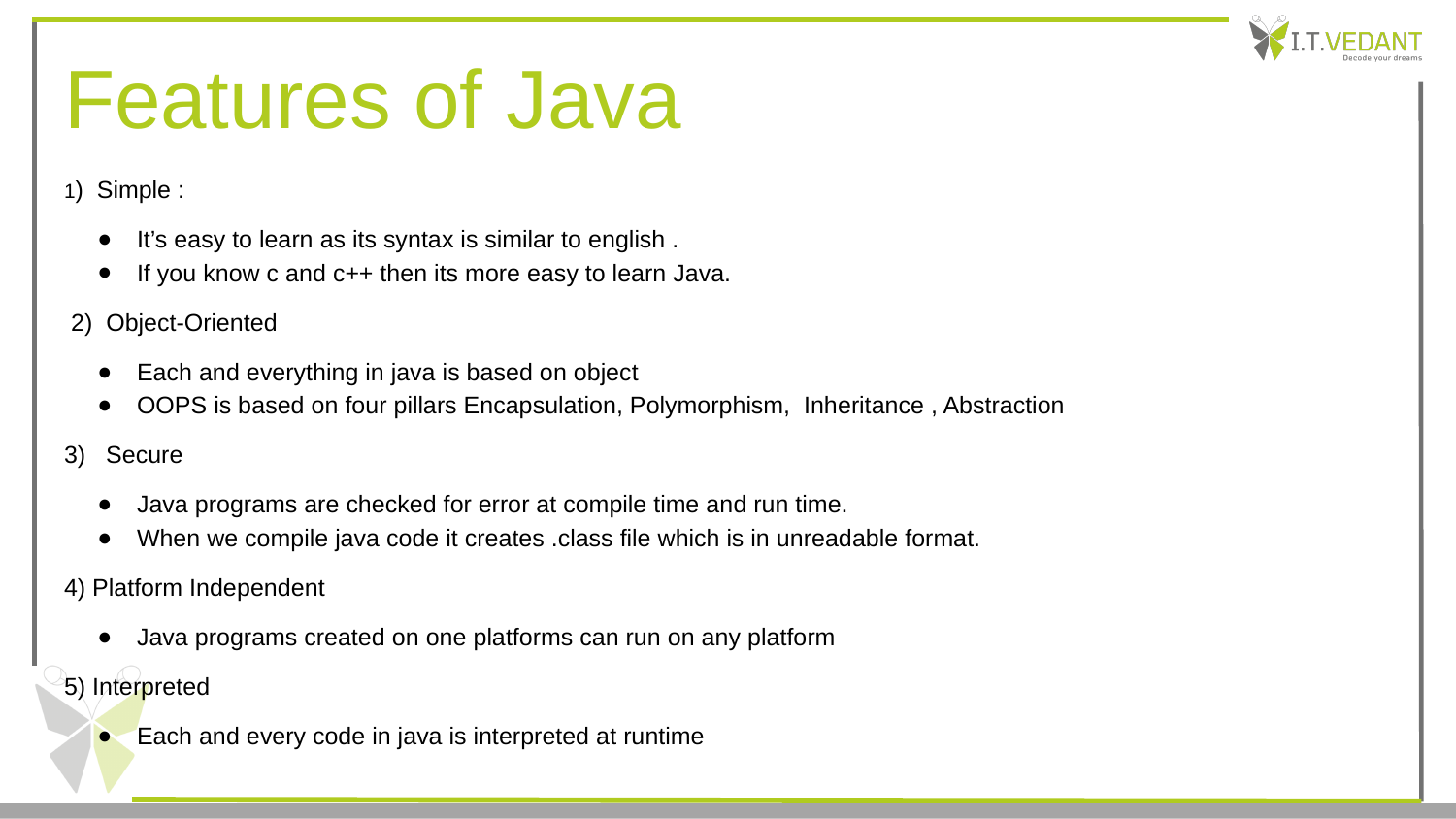

# Features of Java
1)  Simple :
It’s easy to learn as its syntax is similar to english .
If you know c and c++ then its more easy to learn Java.
 2)  Object-Oriented
Each and everything in java is based on object
OOPS is based on four pillars Encapsulation, Polymorphism,  Inheritance , Abstraction
3)   Secure
Java programs are checked for error at compile time and run time.
When we compile java code it creates .class file which is in unreadable format.
4) Platform Independent
Java programs created on one platforms can run on any platform
5) Interpreted
Each and every code in java is interpreted at runtime